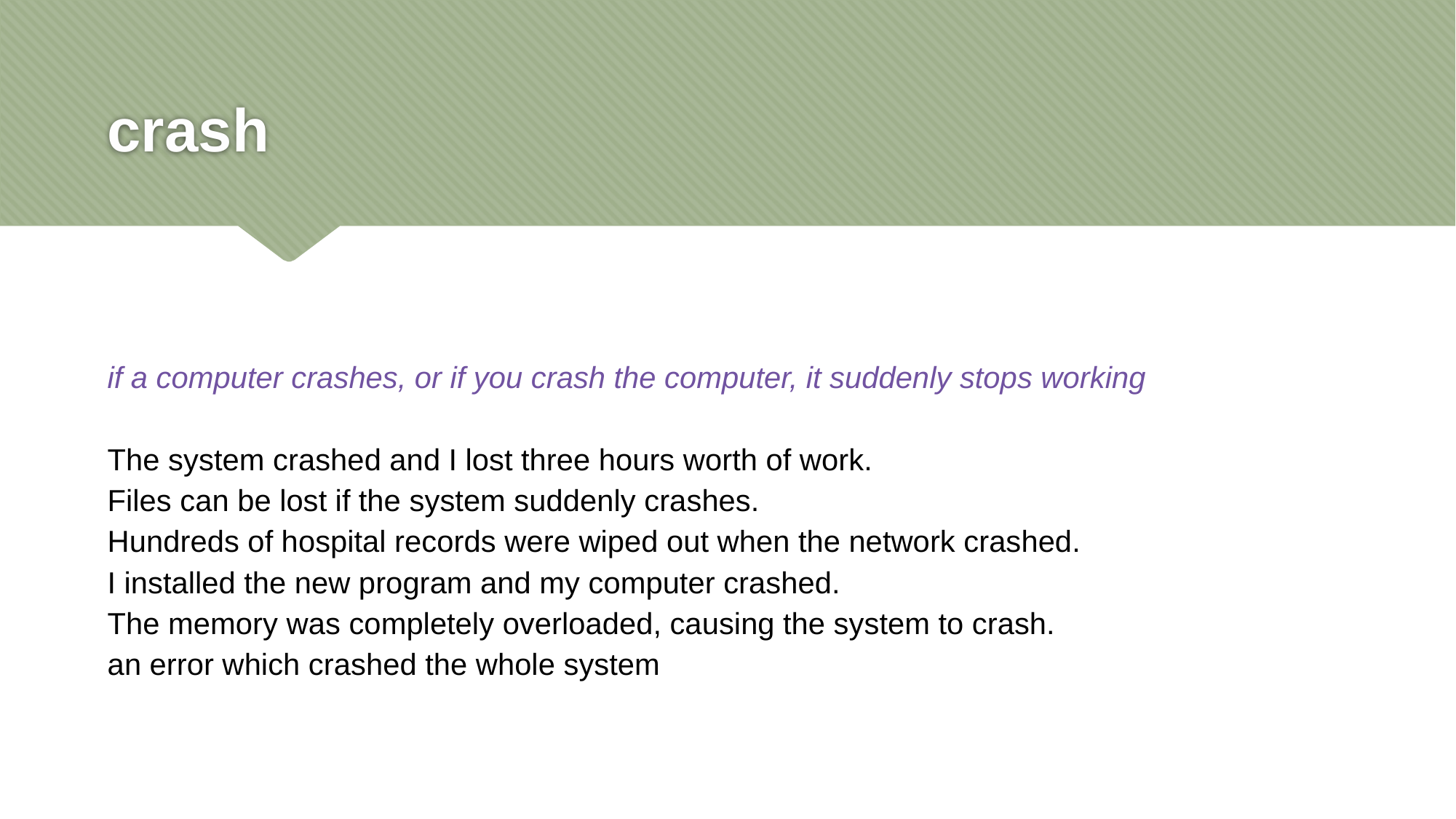

# crash
if a computer crashes, or if you crash the computer, it suddenly stops working

The system crashed and I lost three hours worth of work.
Files can be lost if the system suddenly crashes.
Hundreds of hospital records were wiped out when the network crashed.
I installed the new program and my computer crashed.
The memory was completely overloaded, causing the system to crash.
an error which crashed the whole system